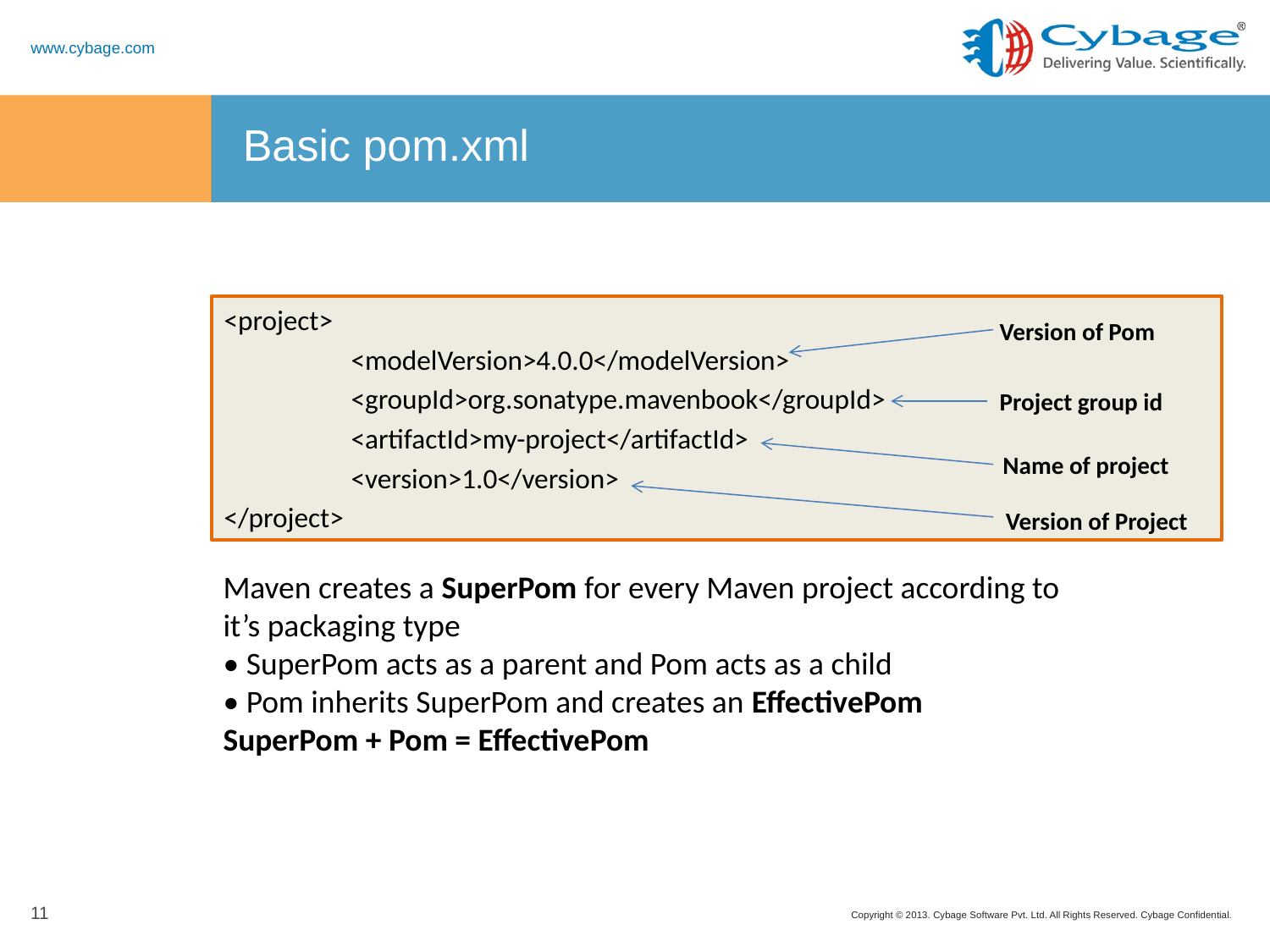

# Basic pom.xml
<project>
	<modelVersion>4.0.0</modelVersion>
	<groupId>org.sonatype.mavenbook</groupId>
	<artifactId>my-project</artifactId>
	<version>1.0</version>
</project>
Version of Pom
Project group id
Name of project
Version of Project
Maven creates a SuperPom for every Maven project according to
it’s packaging type
• SuperPom acts as a parent and Pom acts as a child
• Pom inherits SuperPom and creates an EffectivePom
SuperPom + Pom = EffectivePom
11